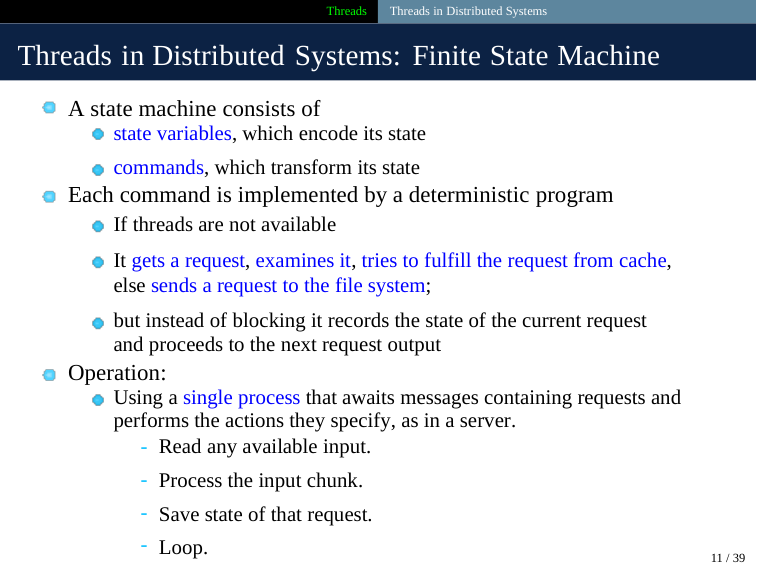

Threads       Threads in Distributed Systems

Threads in Distributed Systems: Finite State Machine
A state machine consists of
state variables, which encode its state
commands, which transform its state
Each command is implemented by a deterministic program
If threads are not available
It gets a request, examines it, tries to fulfill the request from cache, else sends a request to the file system;
but instead of blocking it records the state of the current request and proceeds to the next request output
Operation:
Using a single process that awaits messages containing requests and
performs the actions they specify, as in a server.
-
-
-
-
Read any available input.
Process the input chunk.
Save state of that request.
Loop.
11 / 39